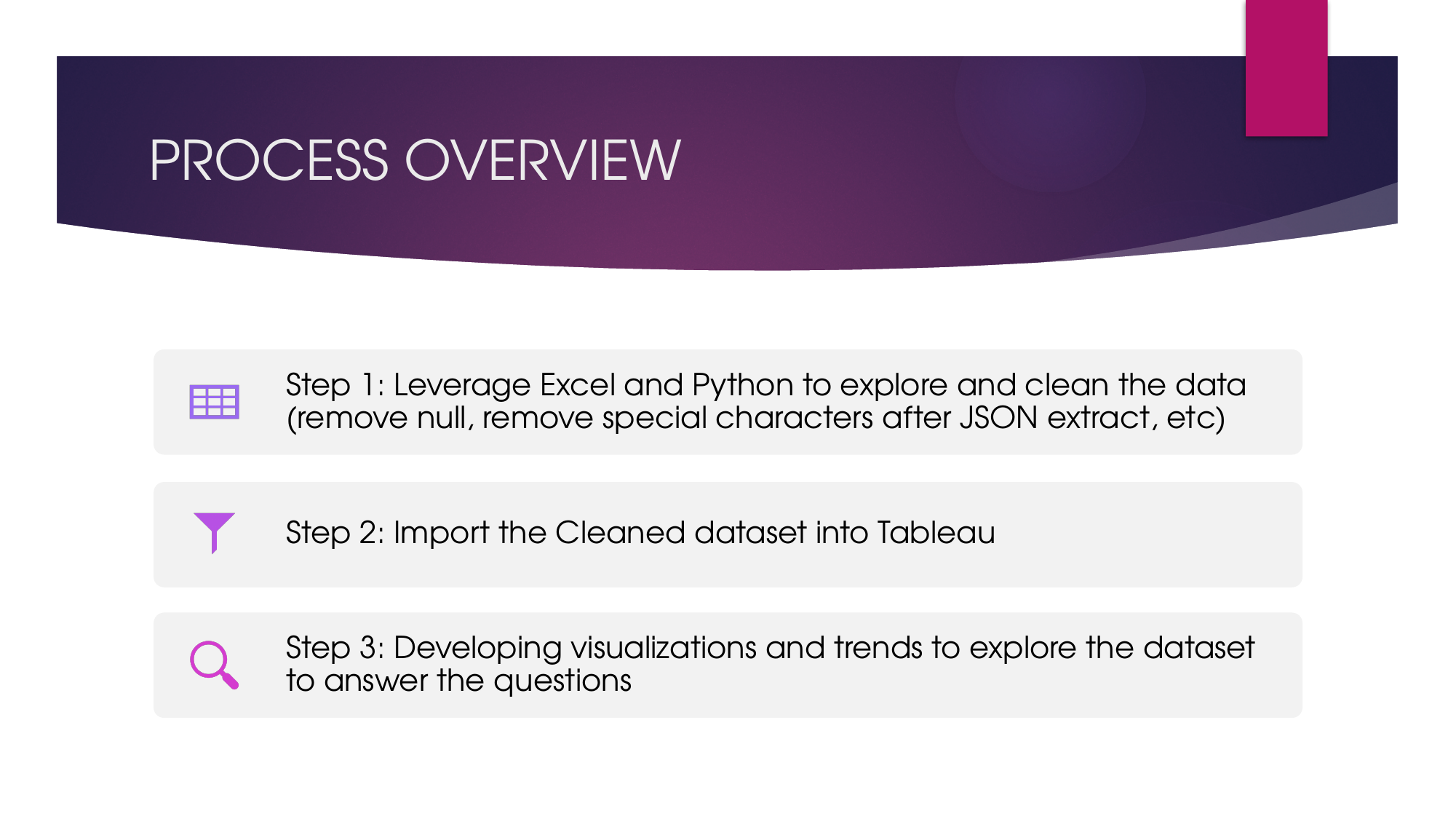

# PROCESS OVERVIEW
Step 1: Leverage Excel and Python to explore and clean the data (remove null, remove special characters after JSON extract, etc)
Step 2: Import the Cleaned dataset into Tableau
Step 3: Developing visualizations and trends to explore the dataset to answer the questions